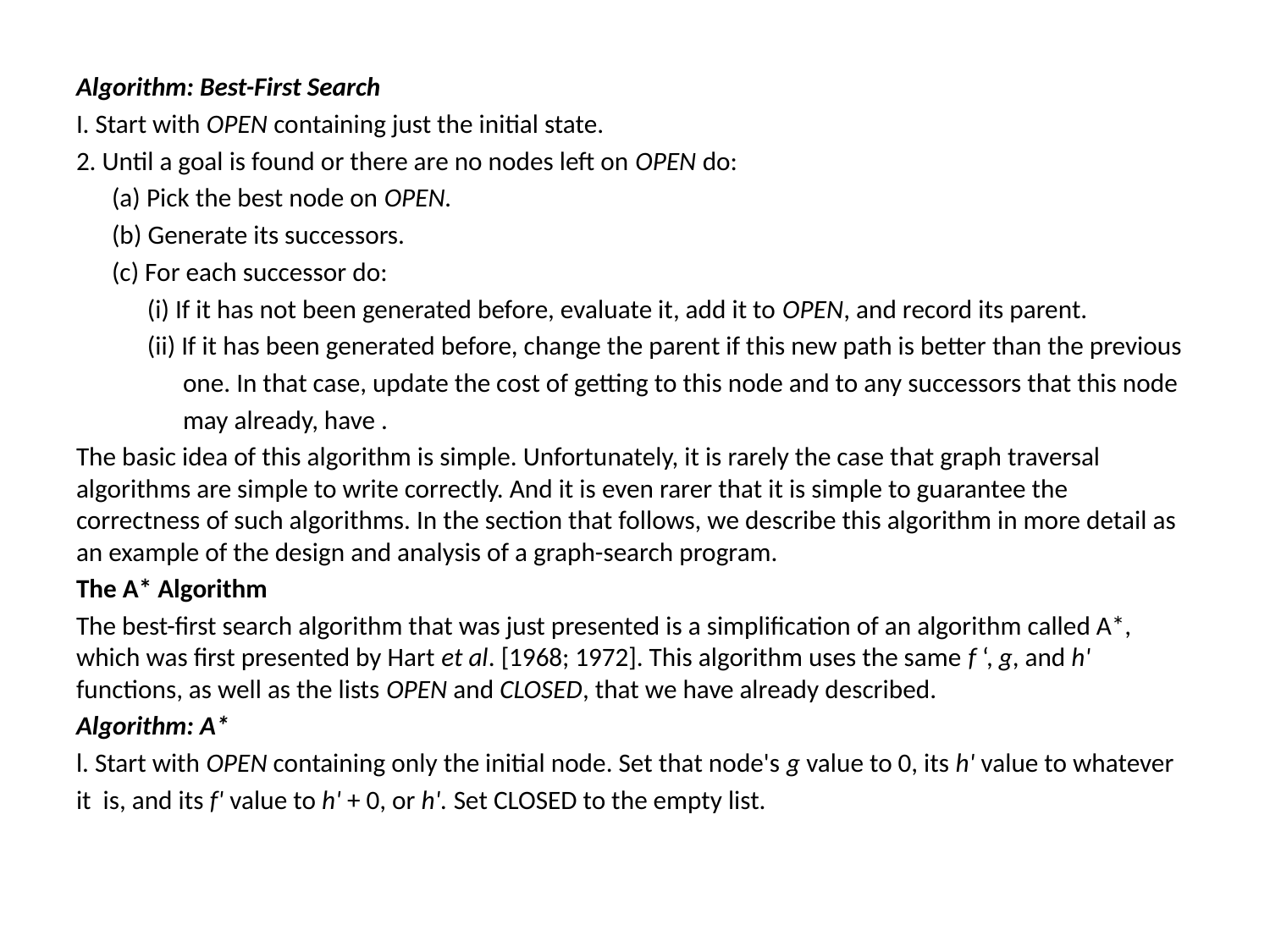

Algorithm: Best-First Search
I. Start with OPEN containing just the initial state.
2. Until a goal is found or there are no nodes left on OPEN do:
      (a) Pick the best node on OPEN.
      (b) Generate its successors.
      (c) For each successor do:
            (i) If it has not been generated before, evaluate it, add it to OPEN, and record its parent.
            (ii) If it has been generated before, change the parent if this new path is better than the previous
                  one. In that case, update the cost of getting to this node and to any successors that this node
                  may already, have .
The basic idea of this algorithm is simple. Unfortunately, it is rarely the case that graph traversal algorithms are simple to write correctly. And it is even rarer that it is simple to guarantee the correctness of such algorithms. In the section that follows, we describe this algorithm in more detail as an example of the design and analysis of a graph-search program.
The A* Algorithm
The best-first search algorithm that was just presented is a simplification of an algorithm called A*, which was first presented by Hart et al. [1968; 1972]. This algorithm uses the same f ‘, g, and h' functions, as well as the lists OPEN and CLOSED, that we have already described.
Algorithm: A*
l. Start with OPEN containing only the initial node. Set that node's g value to 0, its h' value to whatever
it  is, and its f' value to h' + 0, or h'. Set CLOSED to the empty list.